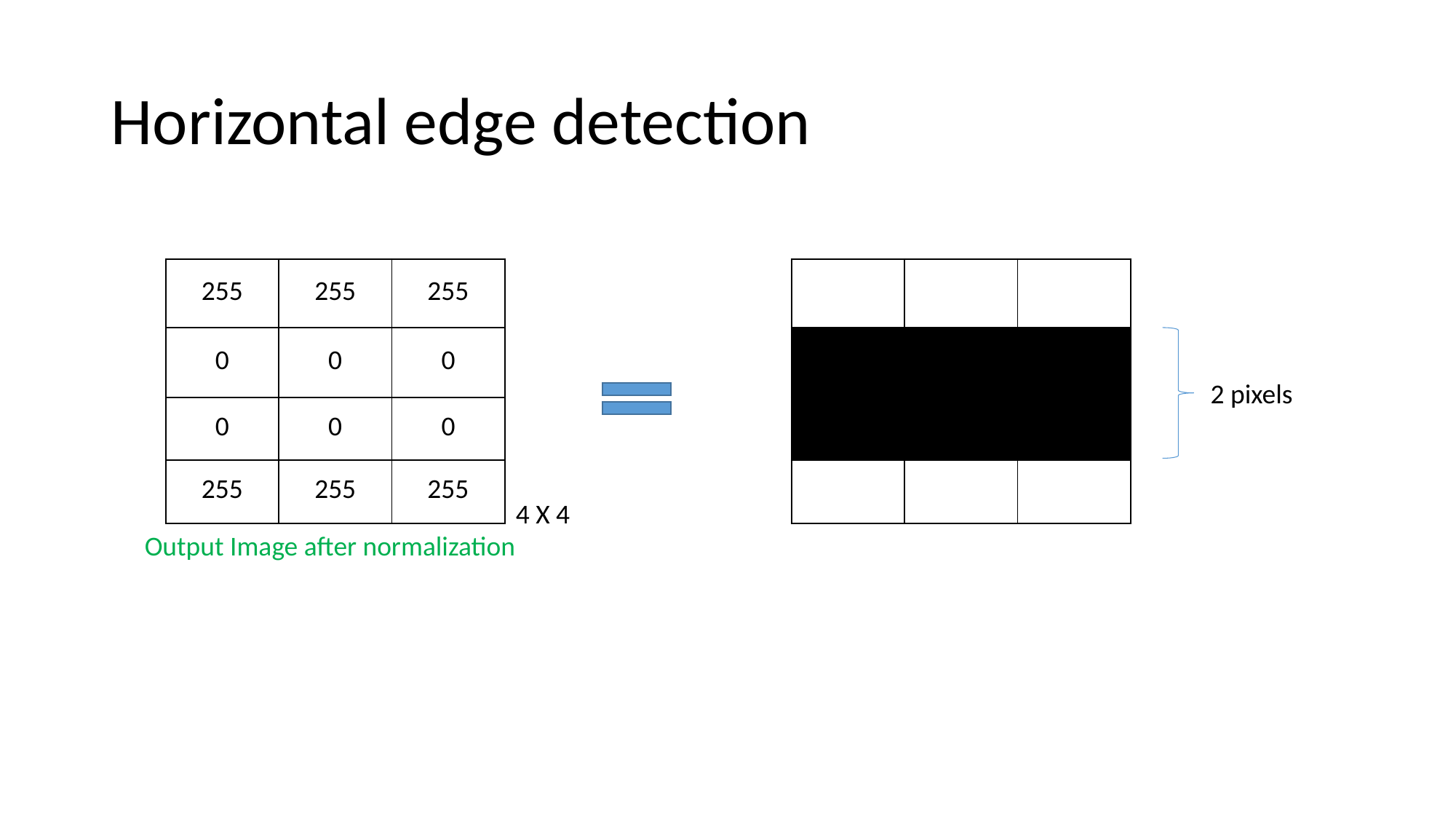

# Horizontal edge detection
| 255 | 255 | 255 |
| --- | --- | --- |
| 0 | 0 | 0 |
| 0 | 0 | 0 |
| 255 | 255 | 255 |
|  |  |  |
| --- | --- | --- |
|  |  |  |
|  |  |  |
|  |  |  |

2 pixels

4 X 4
Output Image after normalization